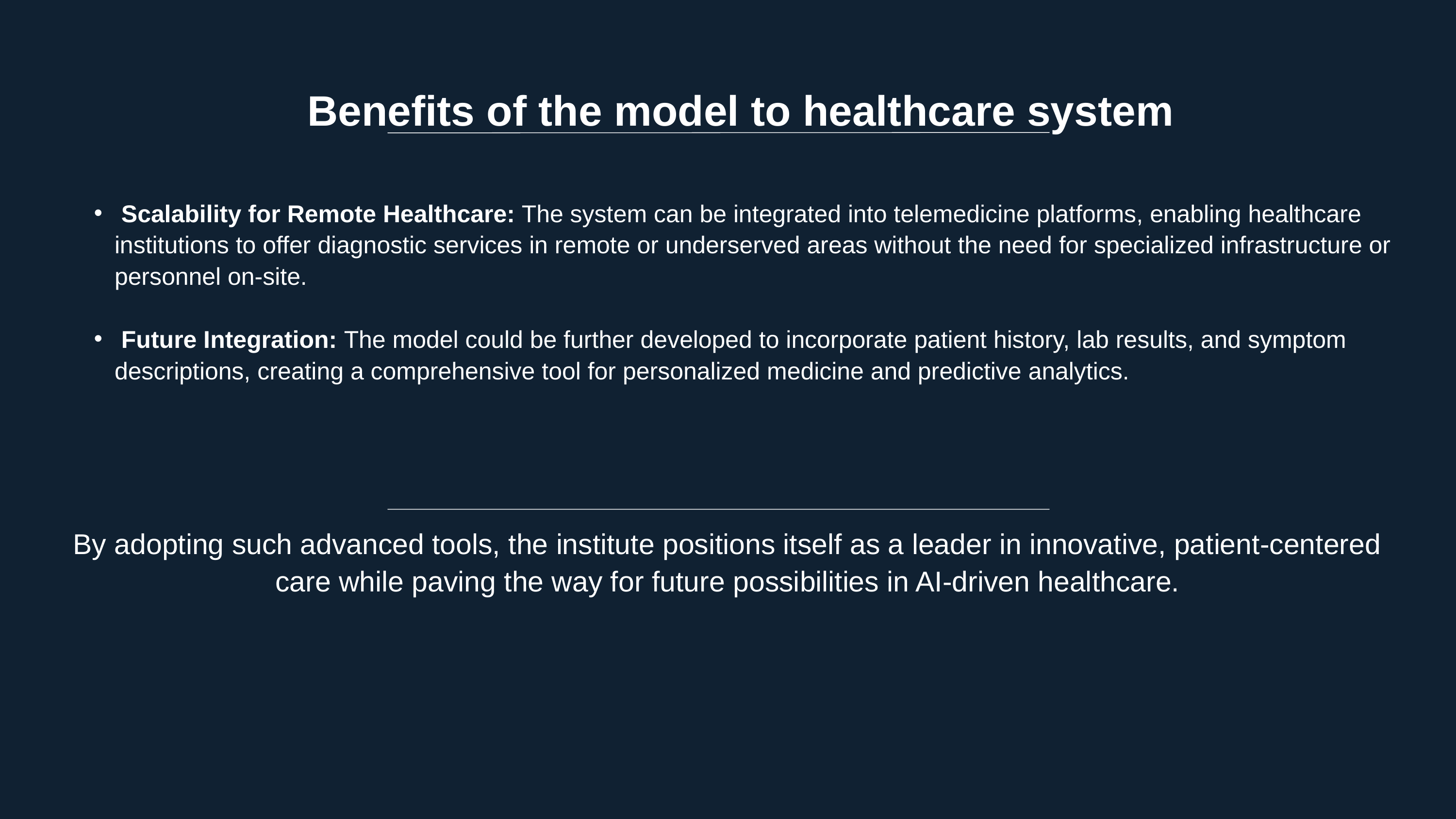

Benefits of the model to healthcare system

 Scalability for Remote Healthcare: The system can be integrated into telemedicine platforms, enabling healthcare institutions to offer diagnostic services in remote or underserved areas without the need for specialized infrastructure or personnel on-site.

 Future Integration: The model could be further developed to incorporate patient history, lab results, and symptom descriptions, creating a comprehensive tool for personalized medicine and predictive analytics.

By adopting such advanced tools, the institute positions itself as a leader in innovative, patient-centered care while paving the way for future possibilities in AI-driven healthcare.